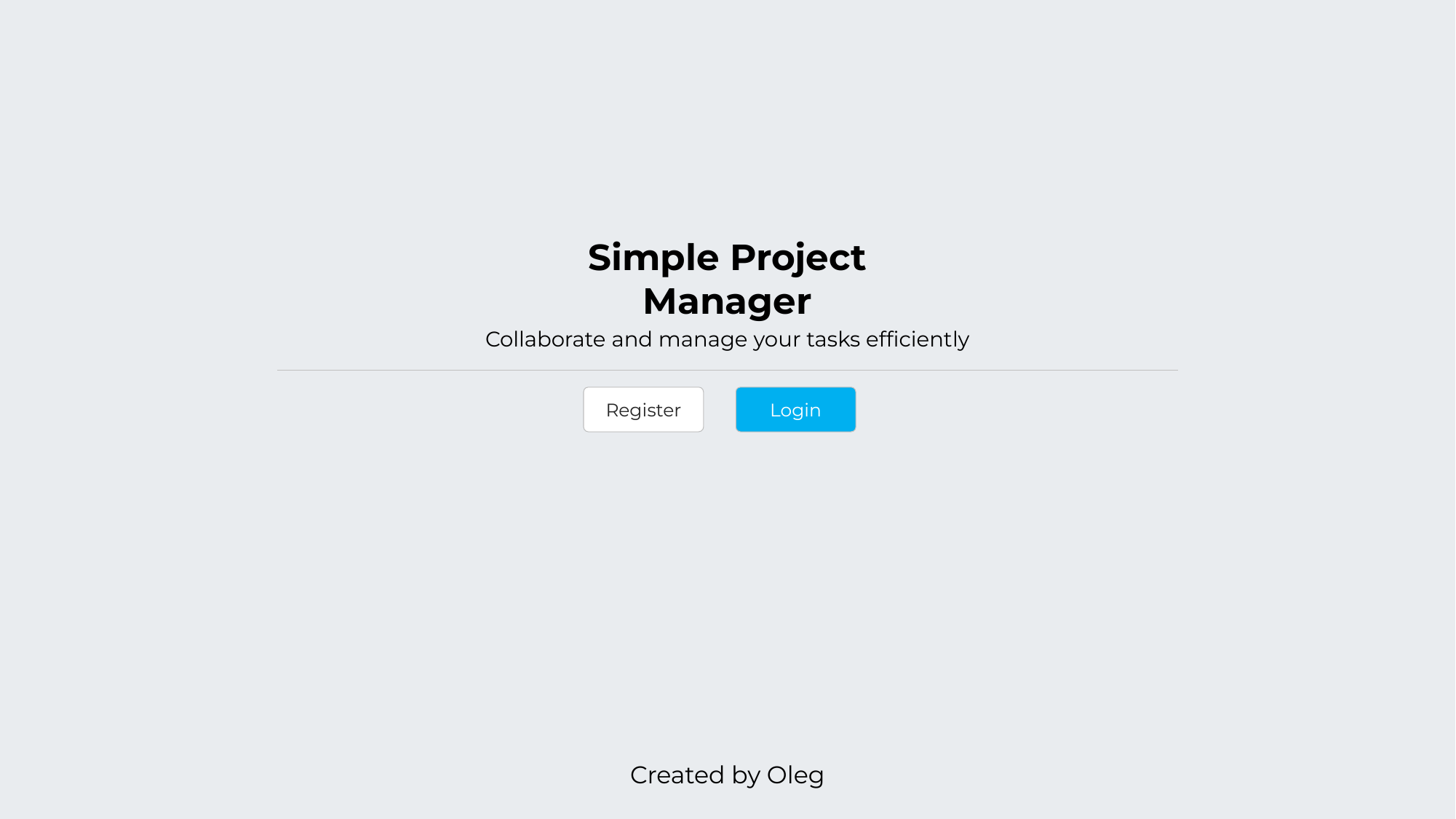

Simple Project Manager
Collaborate and manage your tasks efficiently
Register
Login
Created by Oleg